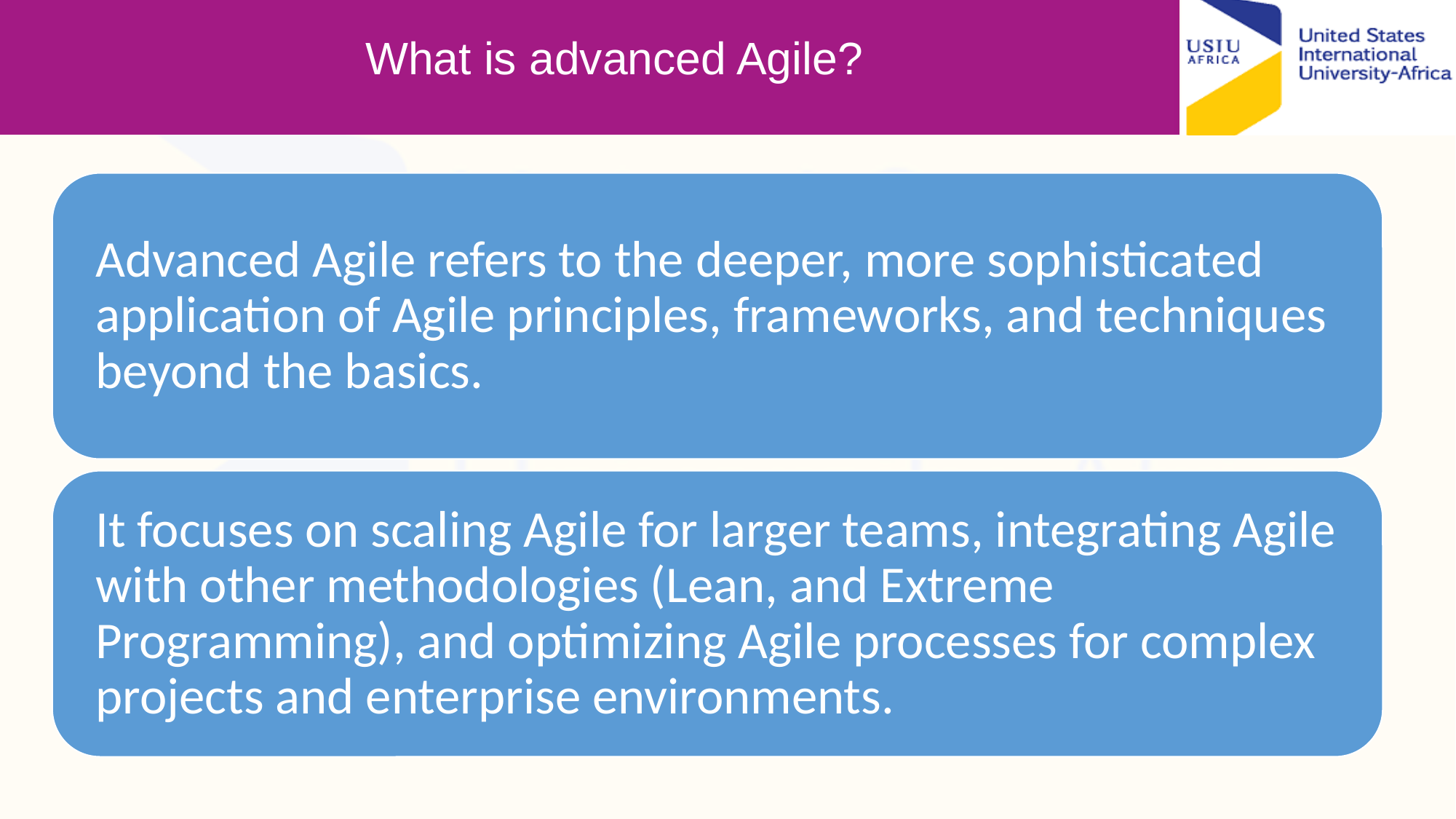

# What is advanced Agile?
Advanced Agile refers to the deeper, more sophisticated application of Agile principles, frameworks, and techniques beyond the basics.
It focuses on scaling Agile for larger teams, integrating Agile with other methodologies (Lean, and Extreme Programming), and optimizing Agile processes for complex projects and enterprise environments.